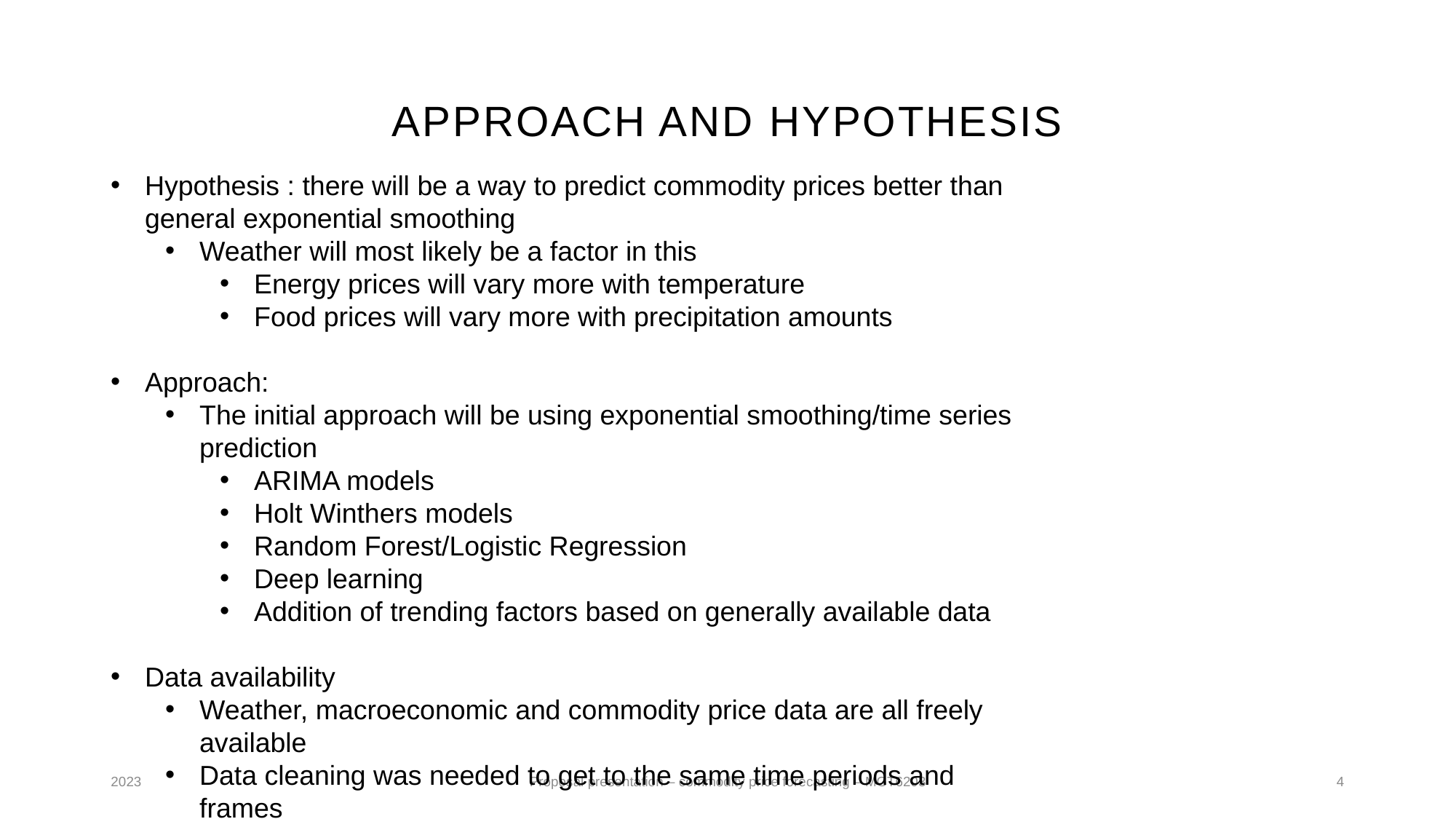

# Approach and hypothesis
Hypothesis : there will be a way to predict commodity prices better than general exponential smoothing
Weather will most likely be a factor in this
Energy prices will vary more with temperature
Food prices will vary more with precipitation amounts

Approach:
The initial approach will be using exponential smoothing/time series prediction
ARIMA models
Holt Winthers models
Random Forest/Logistic Regression
Deep learning
Addition of trending factors based on generally available data

Data availability
Weather, macroeconomic and commodity price data are all freely available
Data cleaning was needed to get to the same time periods and frames

2023
Proposal presentation – commodity price forecasting – MGT6203
4